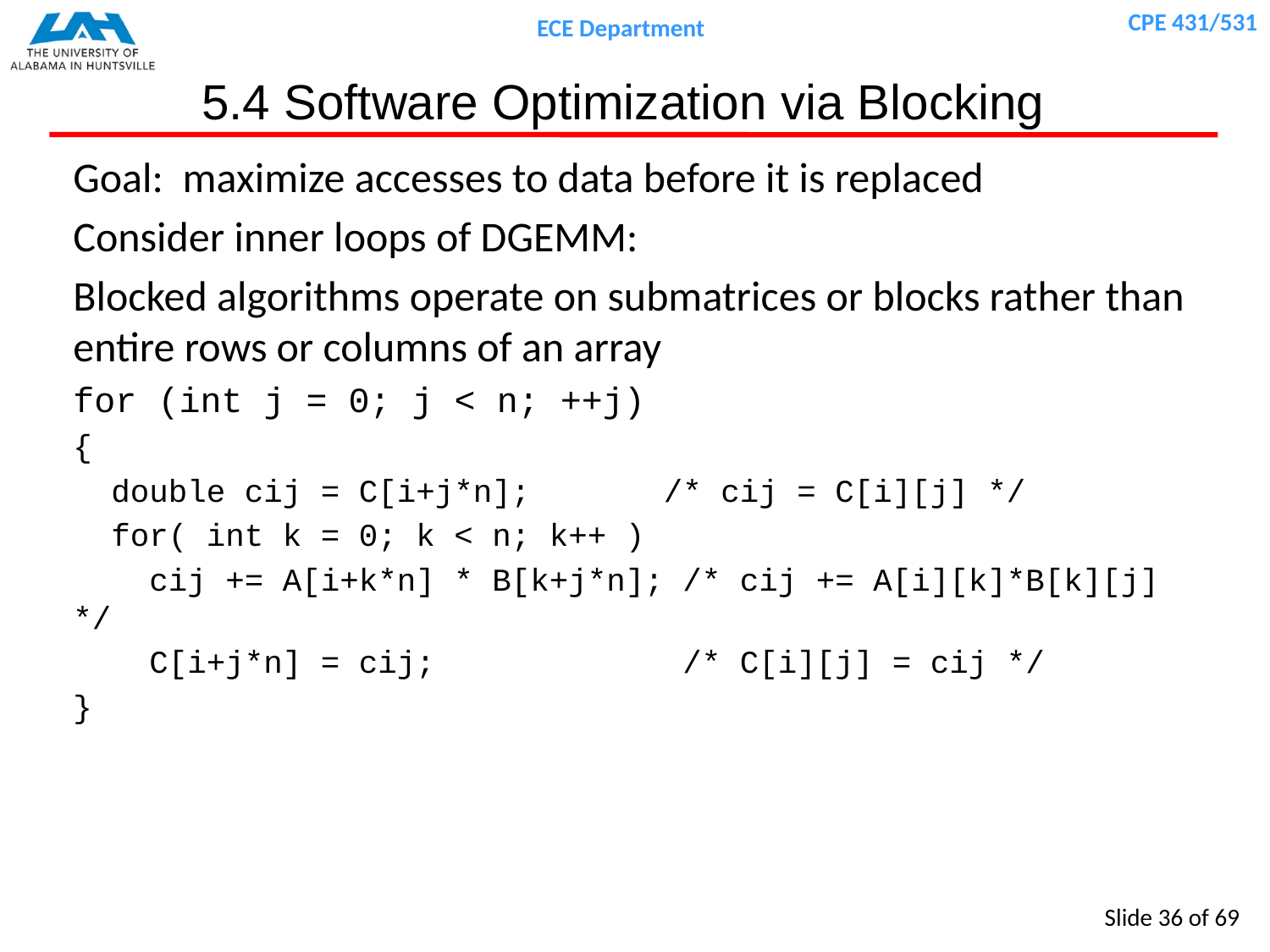

# 5.4 Software Optimization via Blocking
Goal:  maximize accesses to data before it is replaced
Consider inner loops of DGEMM:
Blocked algorithms operate on submatrices or blocks rather than entire rows or columns of an array
for (int j = 0; j < n; ++j)
{
  double cij = C[i+j*n];       /* cij = C[i][j] */
  for( int k = 0; k < n; k++ )
    cij += A[i+k*n] * B[k+j*n]; /* cij += A[i][k]*B[k][j] */
    C[i+j*n] = cij;             /* C[i][j] = cij */
}